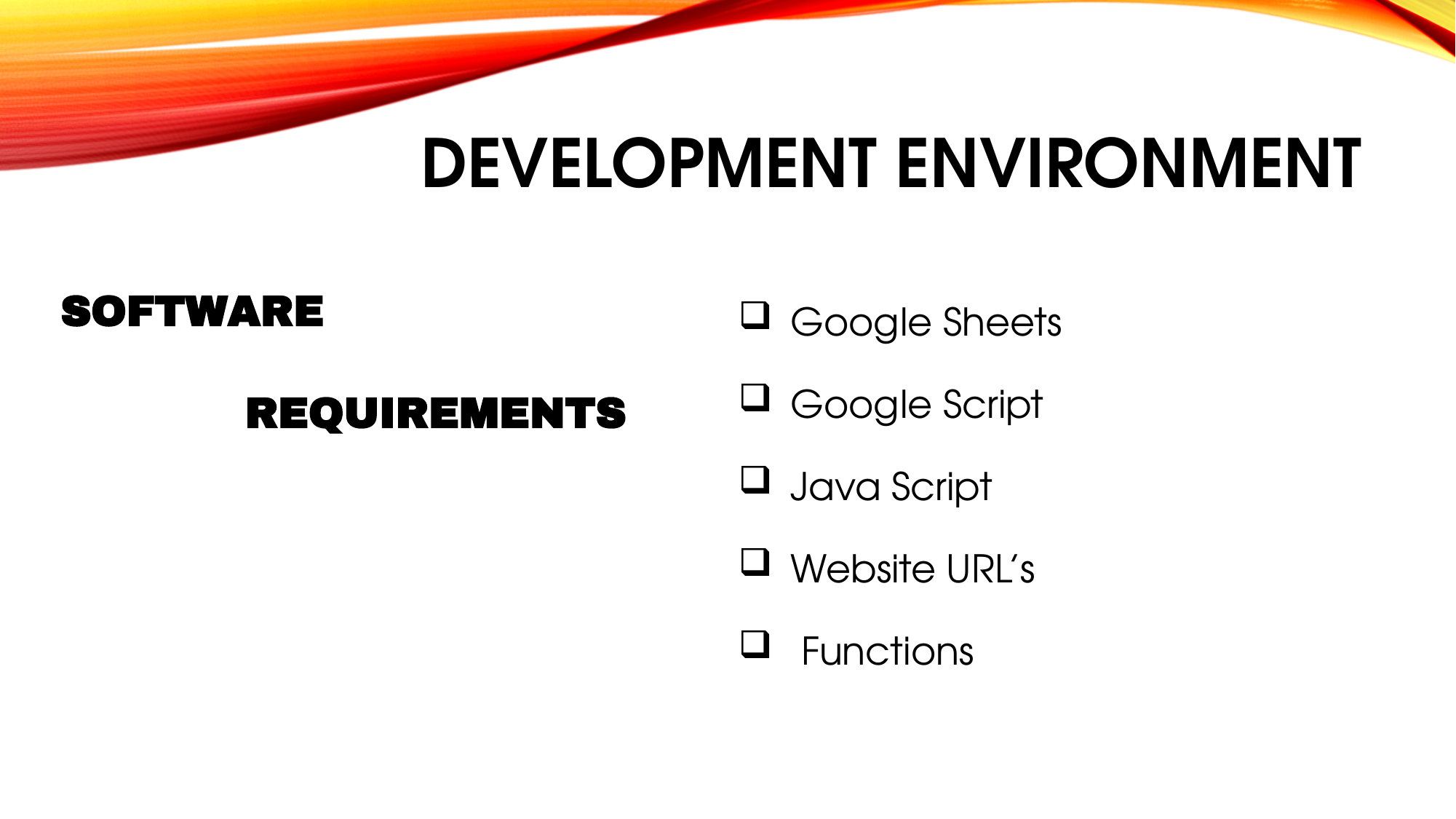

# DEVELOPMENT ENVIRONMENT
  Google Sheets
  Google Script
  Java Script
  Website URL’s
   Functions
SOFTWARE

             REQUIREMENTS